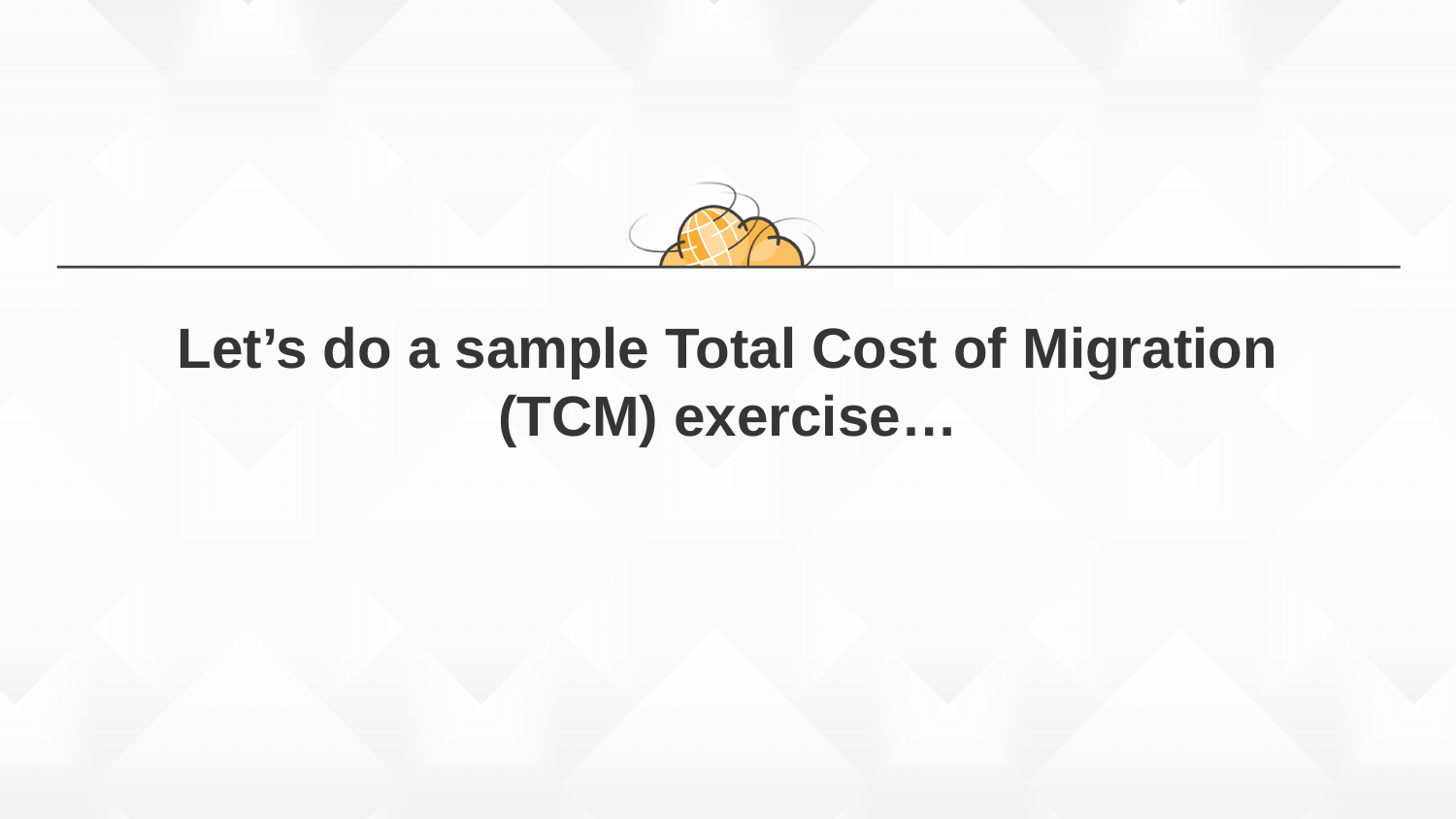

# Let’s do a sample Total Cost of Migration (TCM) exercise…